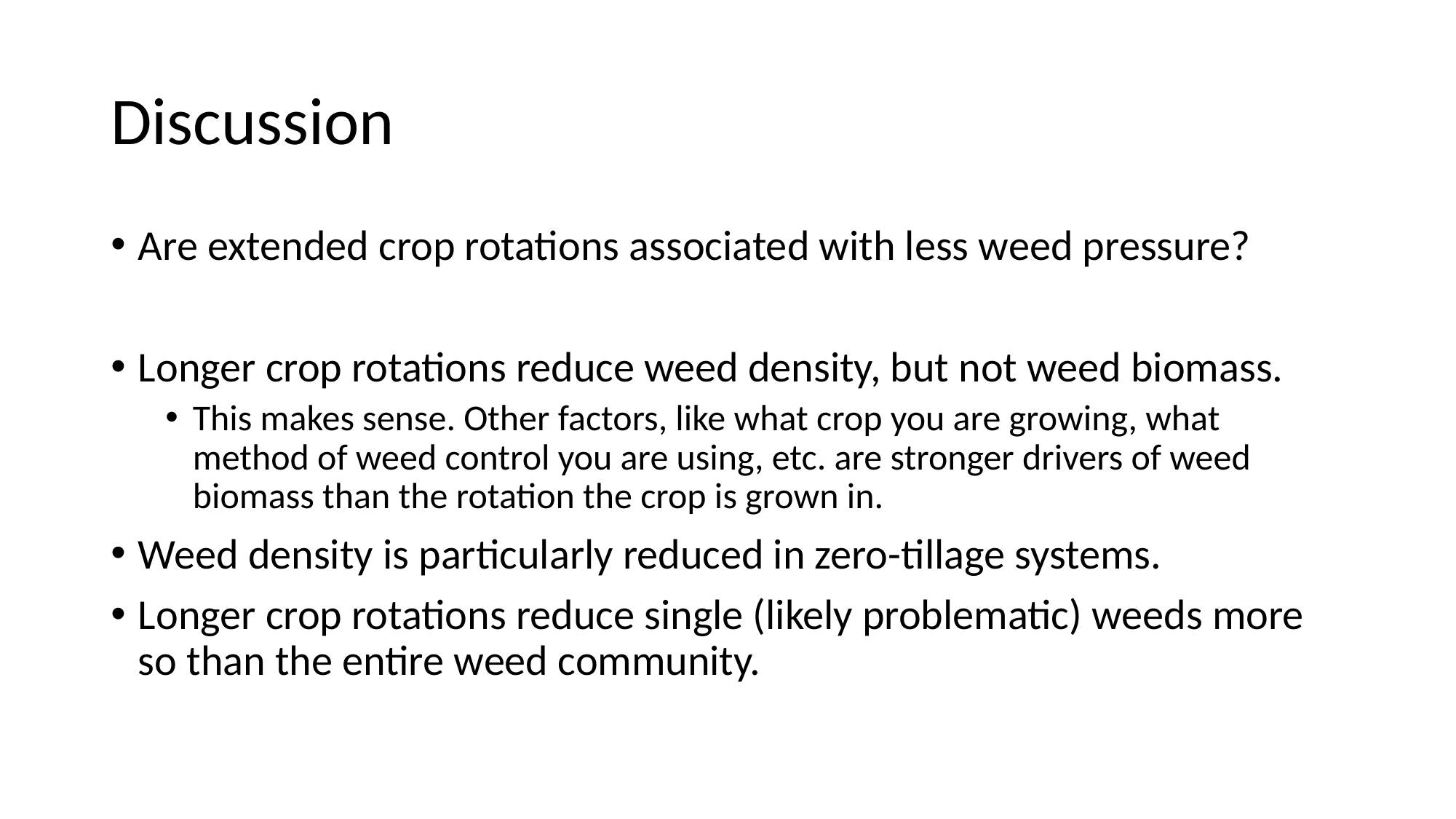

# Discussion
Are extended crop rotations associated with less weed pressure?

Longer crop rotations reduce weed density, but not weed biomass.
This makes sense. Other factors, like what crop you are growing, what method of weed control you are using, etc. are stronger drivers of weed biomass than the rotation the crop is grown in.
Weed density is particularly reduced in zero-tillage systems.
Longer crop rotations reduce single (likely problematic) weeds more so than the entire weed community.